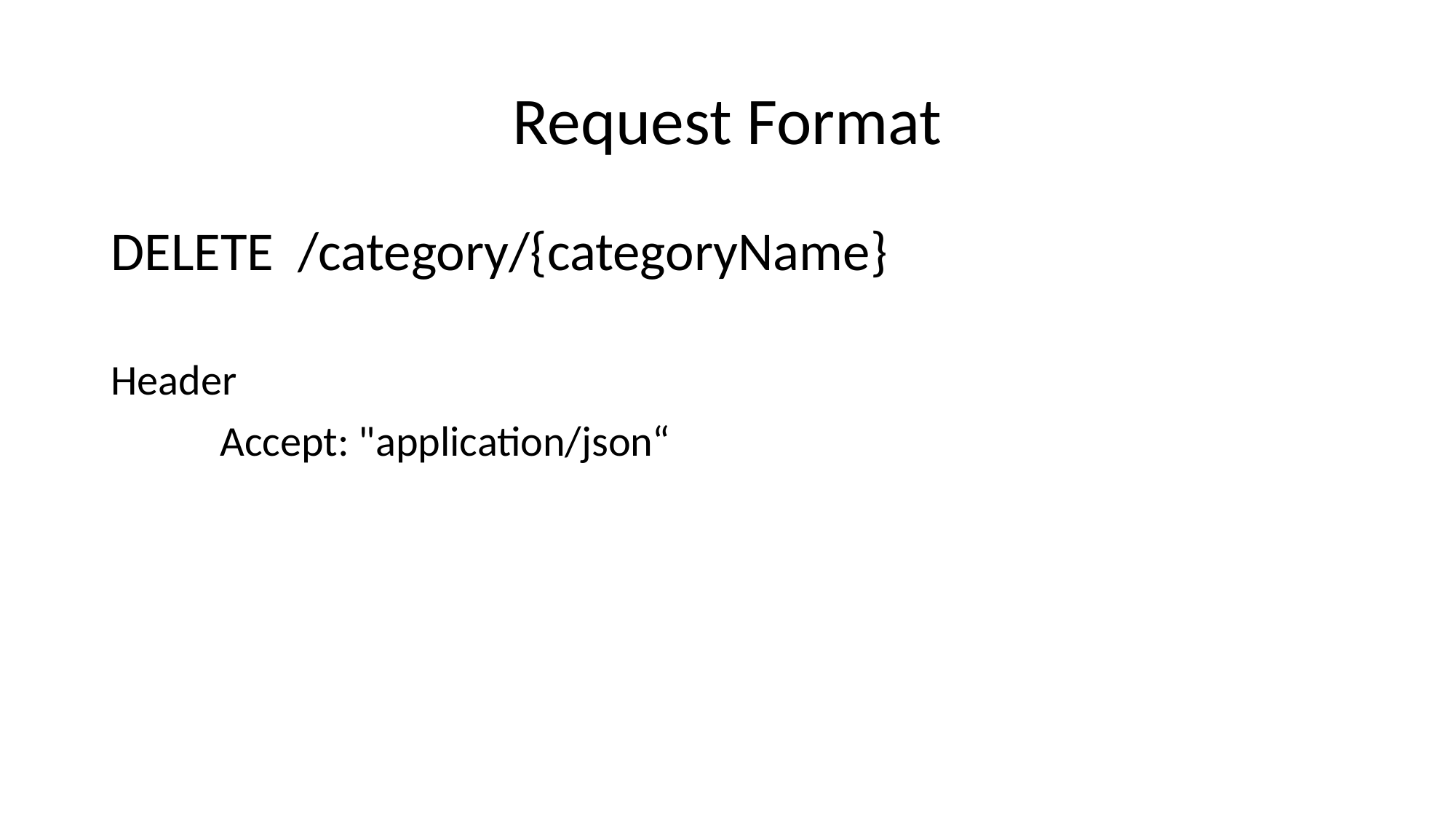

# Request Format
DELETE  /category/{categoryName}

Header
	Accept: "application/json“